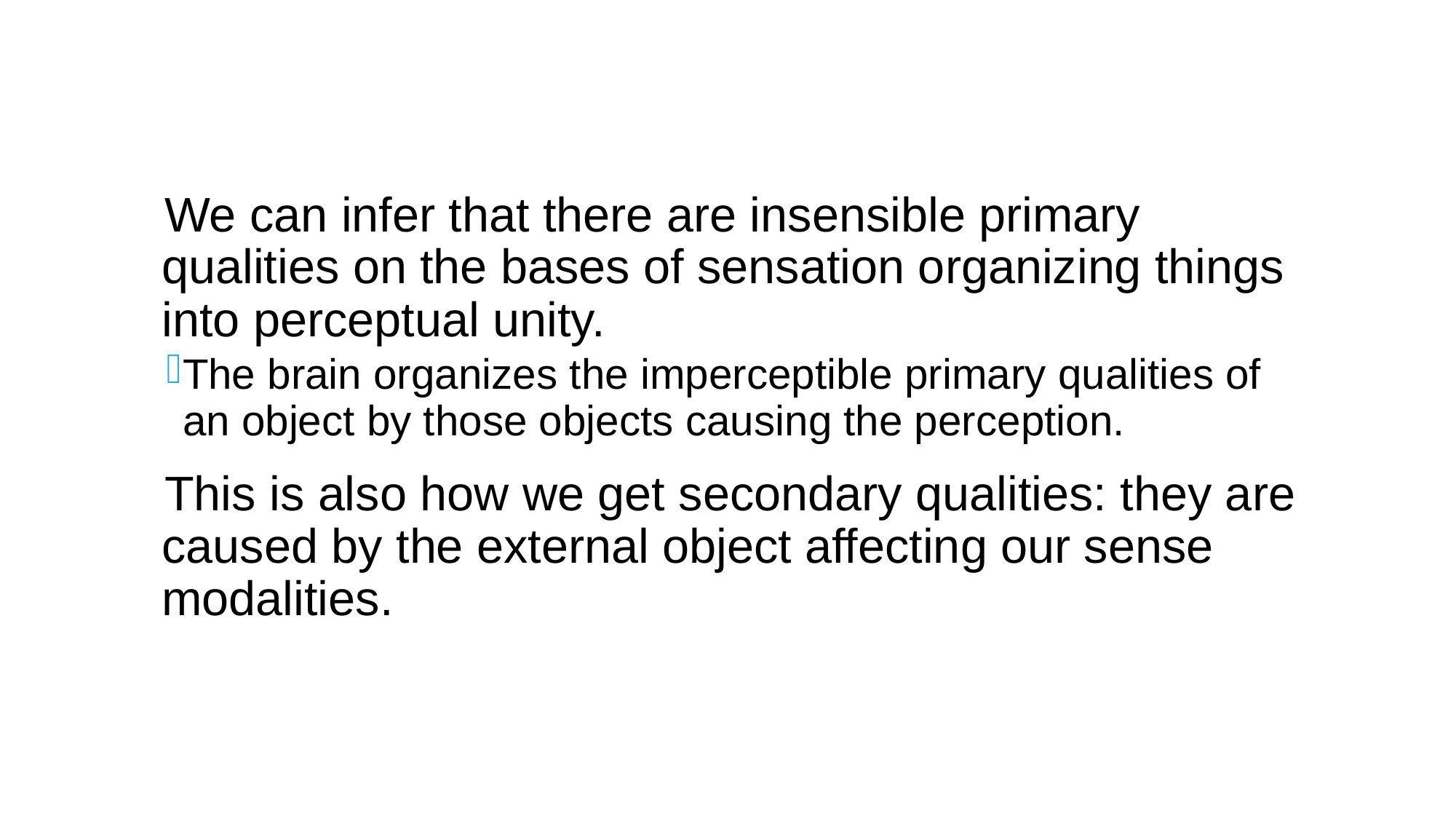

We can infer that there are insensible primary qualities on the bases of sensation organizing things into perceptual unity.
The brain organizes the imperceptible primary qualities of an object by those objects causing the perception.
This is also how we get secondary qualities: they are caused by the external object affecting our sense modalities.